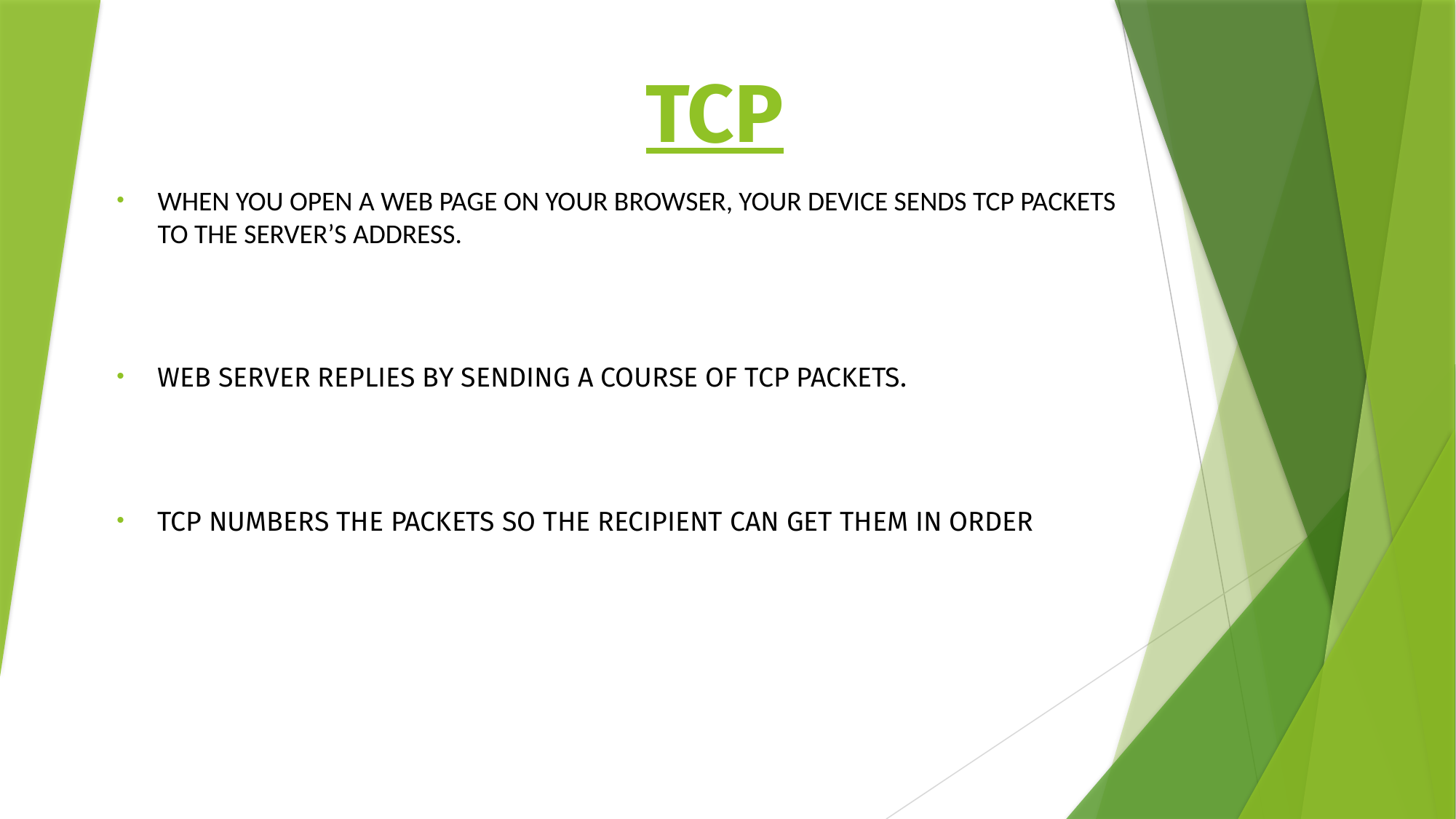

# TCP
WHEN YOU OPEN A WEB PAGE ON YOUR BROWSER, YOUR DEVICE SENDS TCP PACKETS TO THE SERVER’S ADDRESS.

WEB SERVER REPLIES BY SENDING A COURSE OF TCP PACKETS.

TCP NUMBERS THE PACKETS SO THE RECIPIENT CAN GET THEM IN ORDER